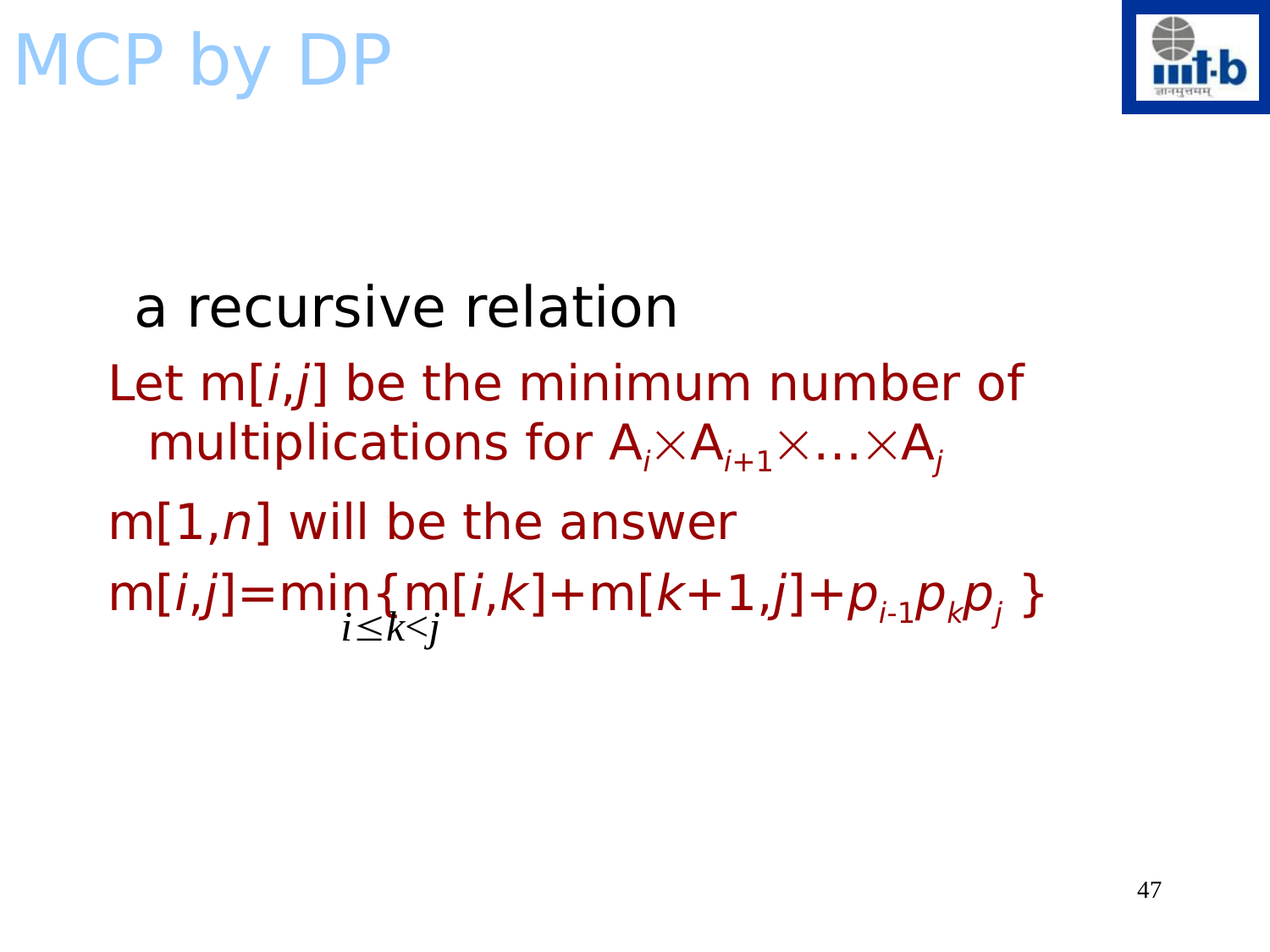

MCP by DP
     a recursive relation
Let m[i,j] be the minimum number of multiplications for Ai×Ai+1×…×Aj
m[1,n] will be the answer
m[i,j]=min{m[i,k]+m[k+1,j]+pi-1pkpj }
i≤k<j
47